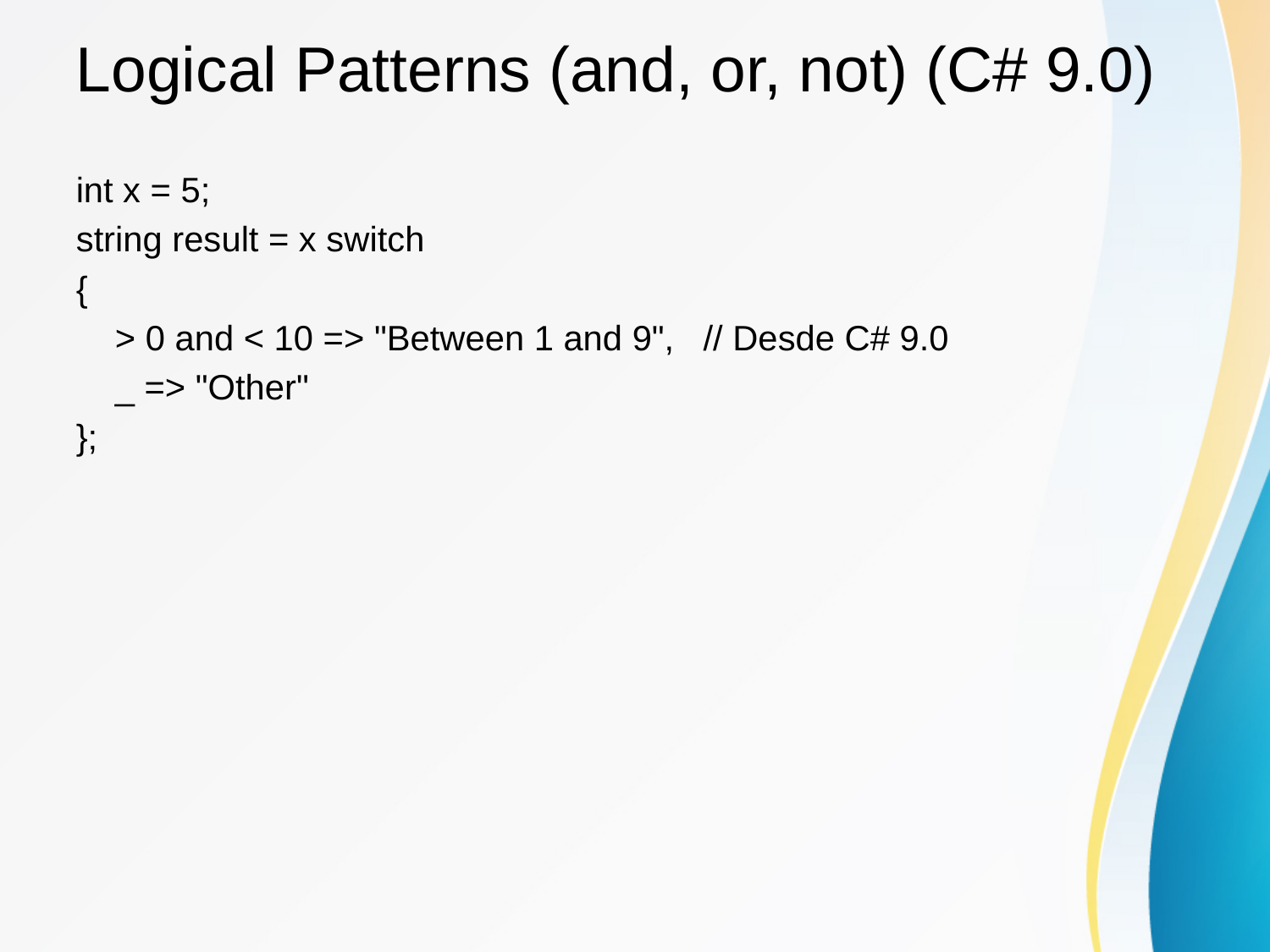

# Logical Patterns (and, or, not) (C# 9.0)
int x = 5;
string result = x switch
{
    > 0 and < 10 => "Between 1 and 9",   // Desde C# 9.0
    _ => "Other"
};